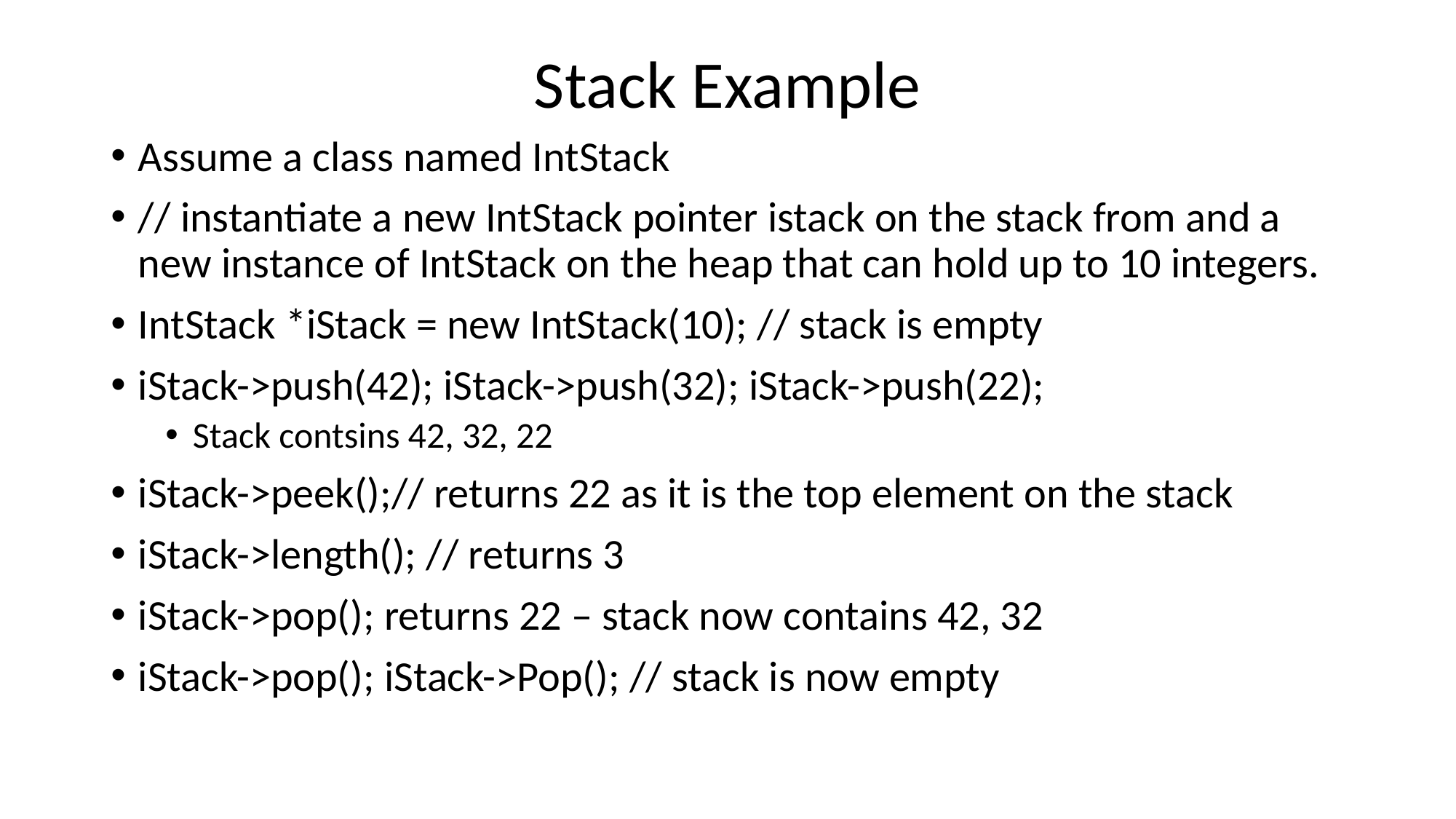

# Stack Example
Assume a class named IntStack
// instantiate a new IntStack pointer istack on the stack from and a new instance of IntStack on the heap that can hold up to 10 integers.
IntStack *iStack = new IntStack(10); // stack is empty
iStack->push(42); iStack->push(32); iStack->push(22);
Stack contsins 42, 32, 22
iStack->peek();// returns 22 as it is the top element on the stack
iStack->length(); // returns 3
iStack->pop(); returns 22 – stack now contains 42, 32
iStack->pop(); iStack->Pop(); // stack is now empty